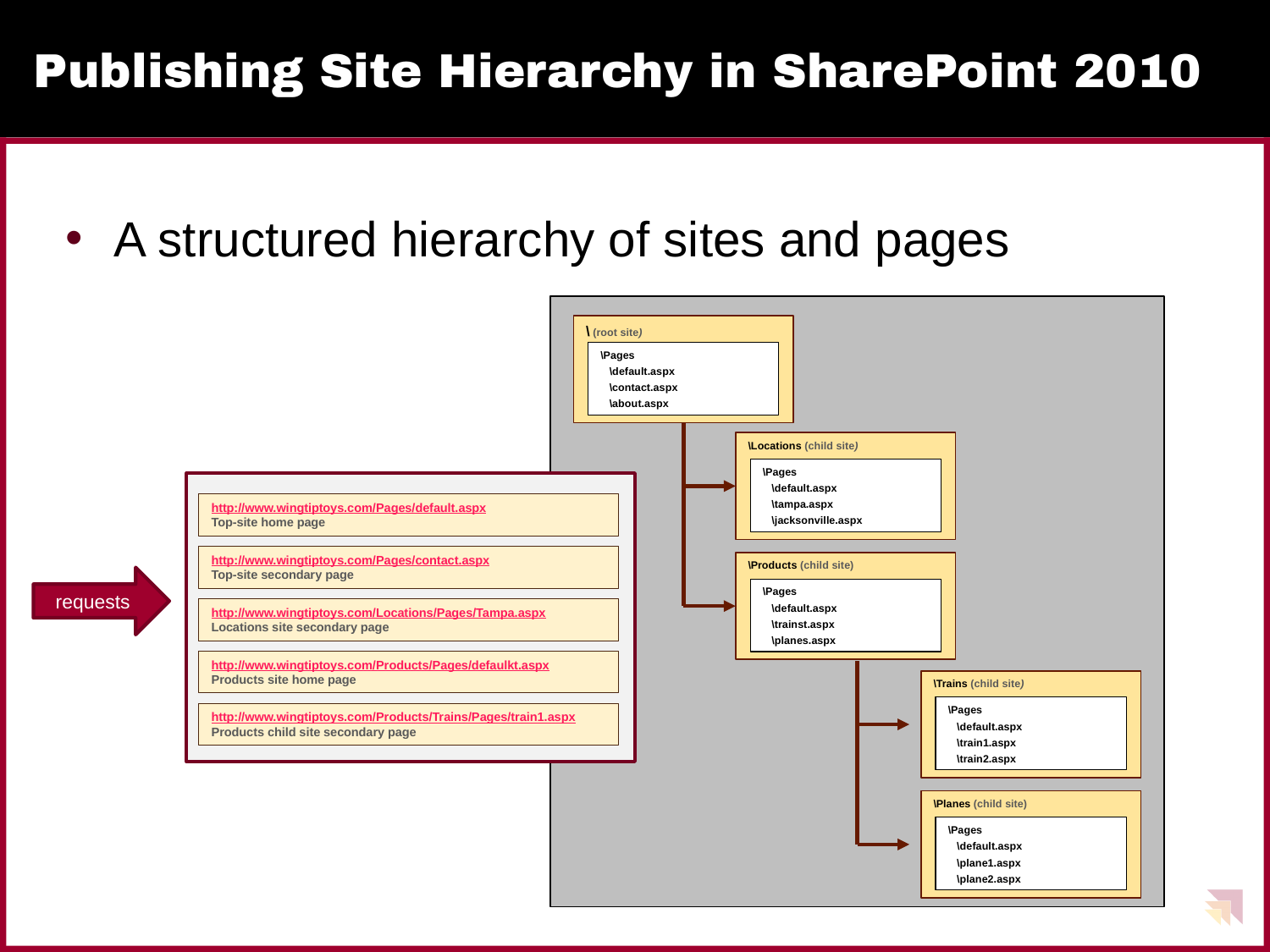

# Publishing Site Hierarchy in SharePoint 2010
A structured hierarchy of sites and pages

\ (root site)
\Pages
   \default.aspx
   \contact.aspx
   \about.aspx
\Locations (child site)
\Pages
   \default.aspx
   \tampa.aspx
   \jacksonville.aspx

http://www.wingtiptoys.com/Pages/default.aspx
Top-site home page
http://www.wingtiptoys.com/Pages/contact.aspx
Top-site secondary page
http://www.wingtiptoys.com/Locations/Pages/Tampa.aspx
Locations site secondary page
http://www.wingtiptoys.com/Products/Pages/defaulkt.aspx
Products site home page
http://www.wingtiptoys.com/Products/Trains/Pages/train1.aspx
Products child site secondary page
\Products (child site)
requests
\Pages
   \default.aspx
   \trainst.aspx
   \planes.aspx
\Trains (child site)
\Pages
   \default.aspx
   \train1.aspx
   \train2.aspx
\Planes (child site)
\Pages
   \default.aspx
   \plane1.aspx
   \plane2.aspx